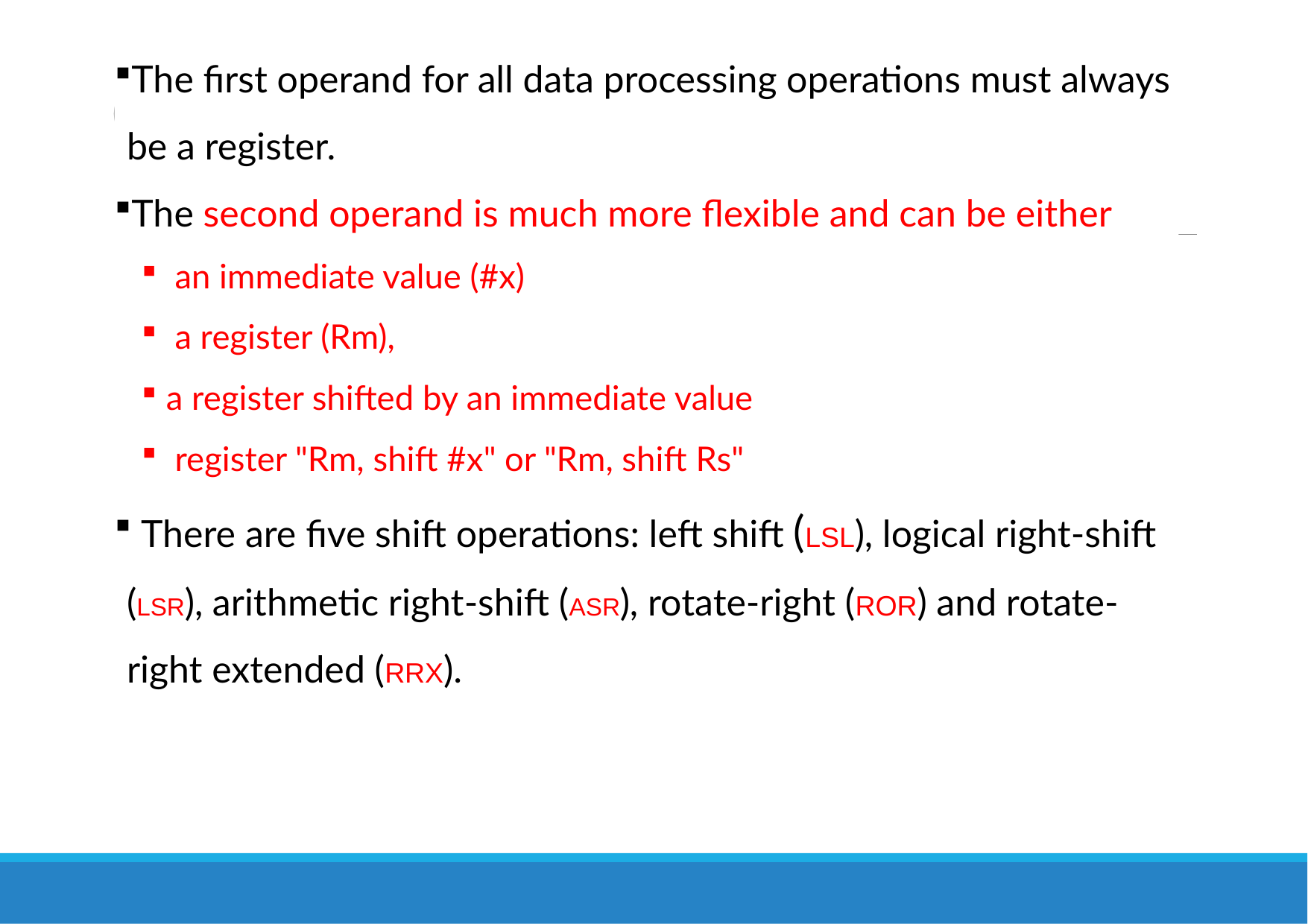

The first operand for all data processing operations must always be a register.
The second operand is much more flexible and can be either
 an immediate value (#x)
 a register (Rm),
a register shifted by an immediate value
 register "Rm, shift #x" or "Rm, shift Rs"
 There are five shift operations: left shift (LSL), logical right-shift (LSR), arithmetic right-shift (ASR), rotate-right (ROR) and rotate-right extended (RRX).
# Operand 2 and the barrel shifter